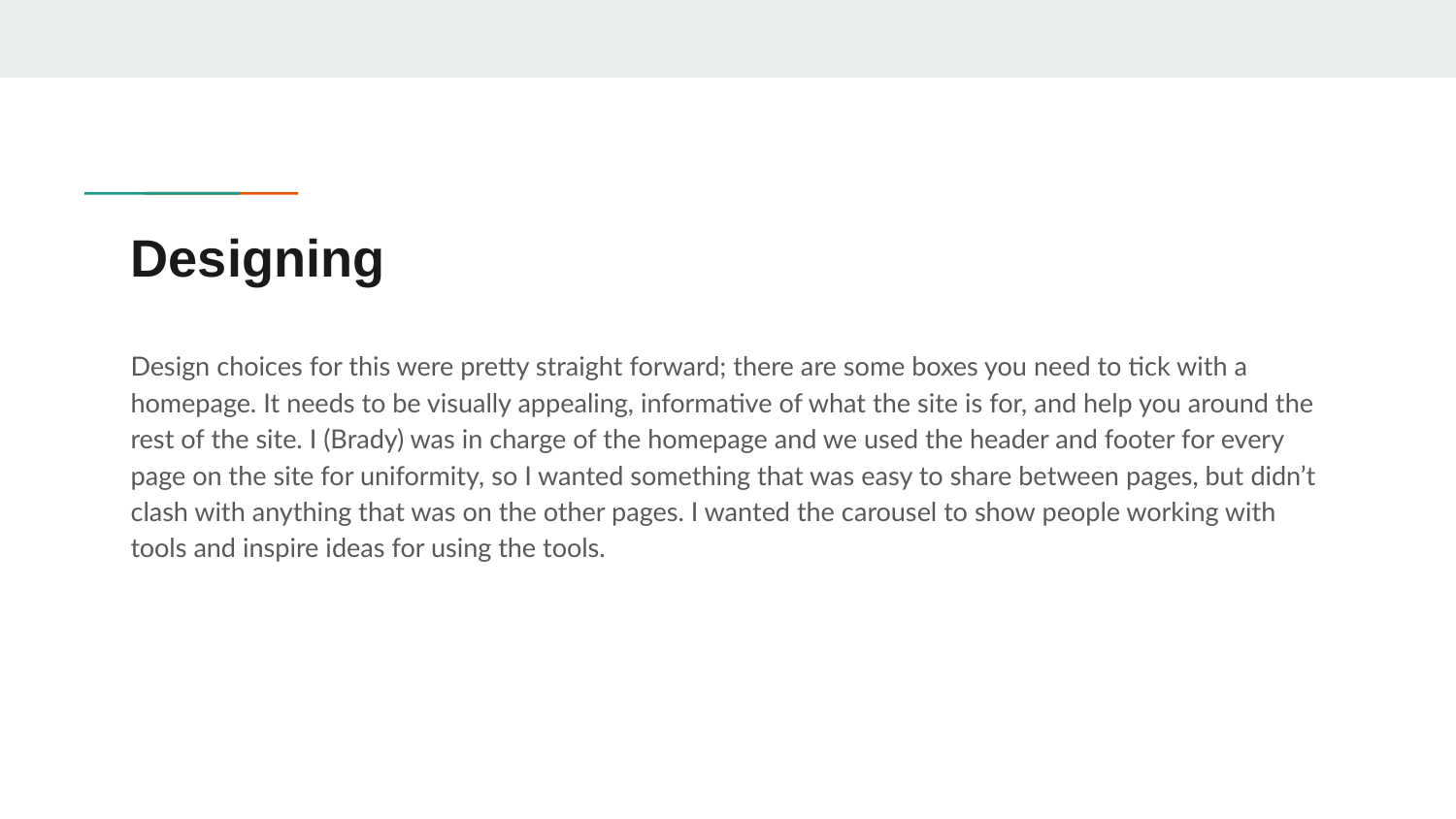

# Designing
Design choices for this were pretty straight forward; there are some boxes you need to tick with a homepage. It needs to be visually appealing, informative of what the site is for, and help you around the rest of the site. I (Brady) was in charge of the homepage and we used the header and footer for every page on the site for uniformity, so I wanted something that was easy to share between pages, but didn’t clash with anything that was on the other pages. I wanted the carousel to show people working with tools and inspire ideas for using the tools.